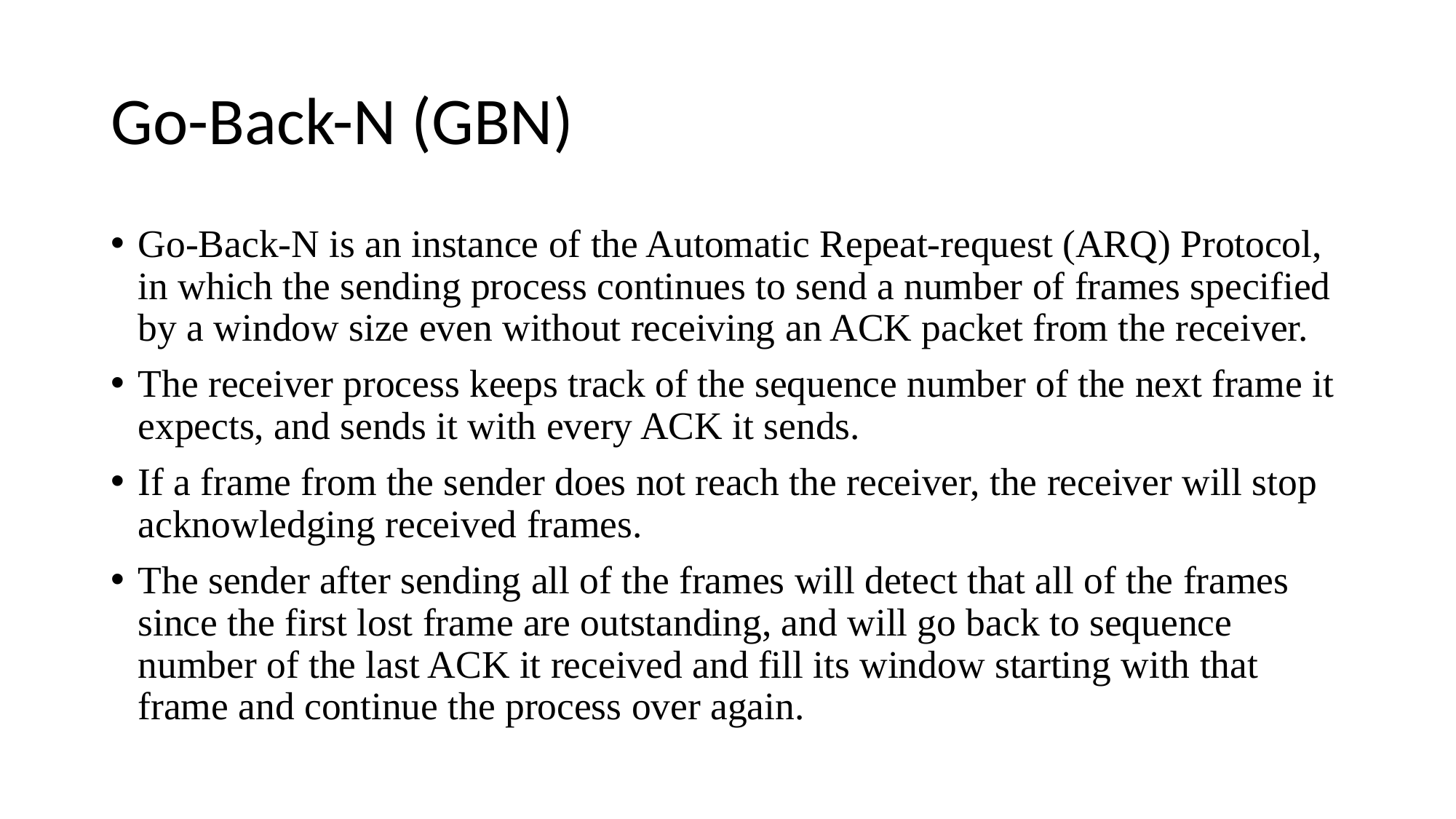

# Go-Back-N (GBN)
Go-Back-N is an instance of the Automatic Repeat-request (ARQ) Protocol, in which the sending process continues to send a number of frames specified by a window size even without receiving an ACK packet from the receiver.
The receiver process keeps track of the sequence number of the next frame it expects, and sends it with every ACK it sends.
If a frame from the sender does not reach the receiver, the receiver will stop acknowledging received frames.
The sender after sending all of the frames will detect that all of the frames since the first lost frame are outstanding, and will go back to sequence number of the last ACK it received and fill its window starting with that frame and continue the process over again.